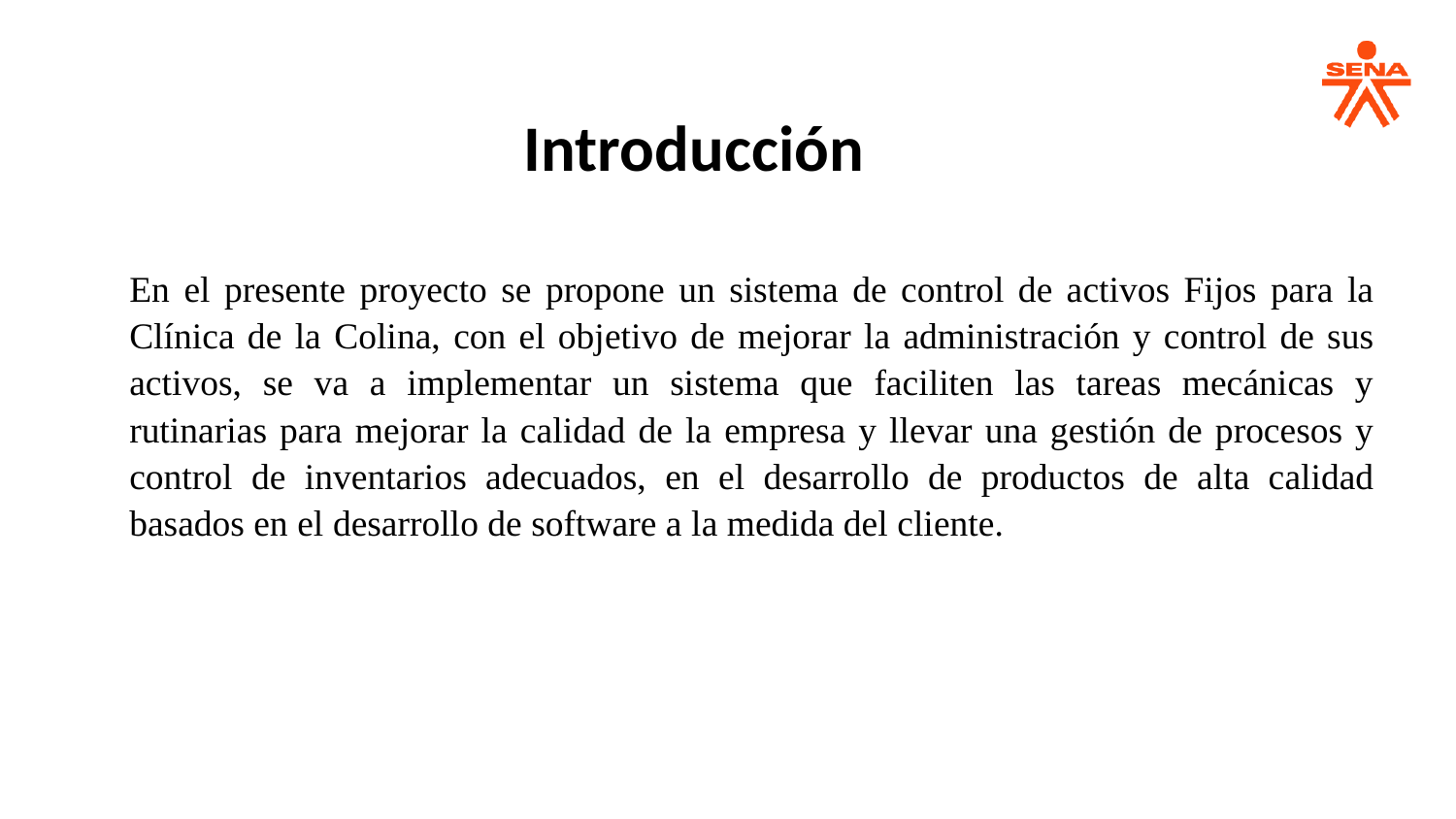

Introducción
En el presente proyecto se propone un sistema de control de activos Fijos para la Clínica de la Colina, con el objetivo de mejorar la administración y control de sus activos, se va a implementar un sistema que faciliten las tareas mecánicas y rutinarias para mejorar la calidad de la empresa y llevar una gestión de procesos y control de inventarios adecuados, en el desarrollo de productos de alta calidad basados en el desarrollo de software a la medida del cliente.